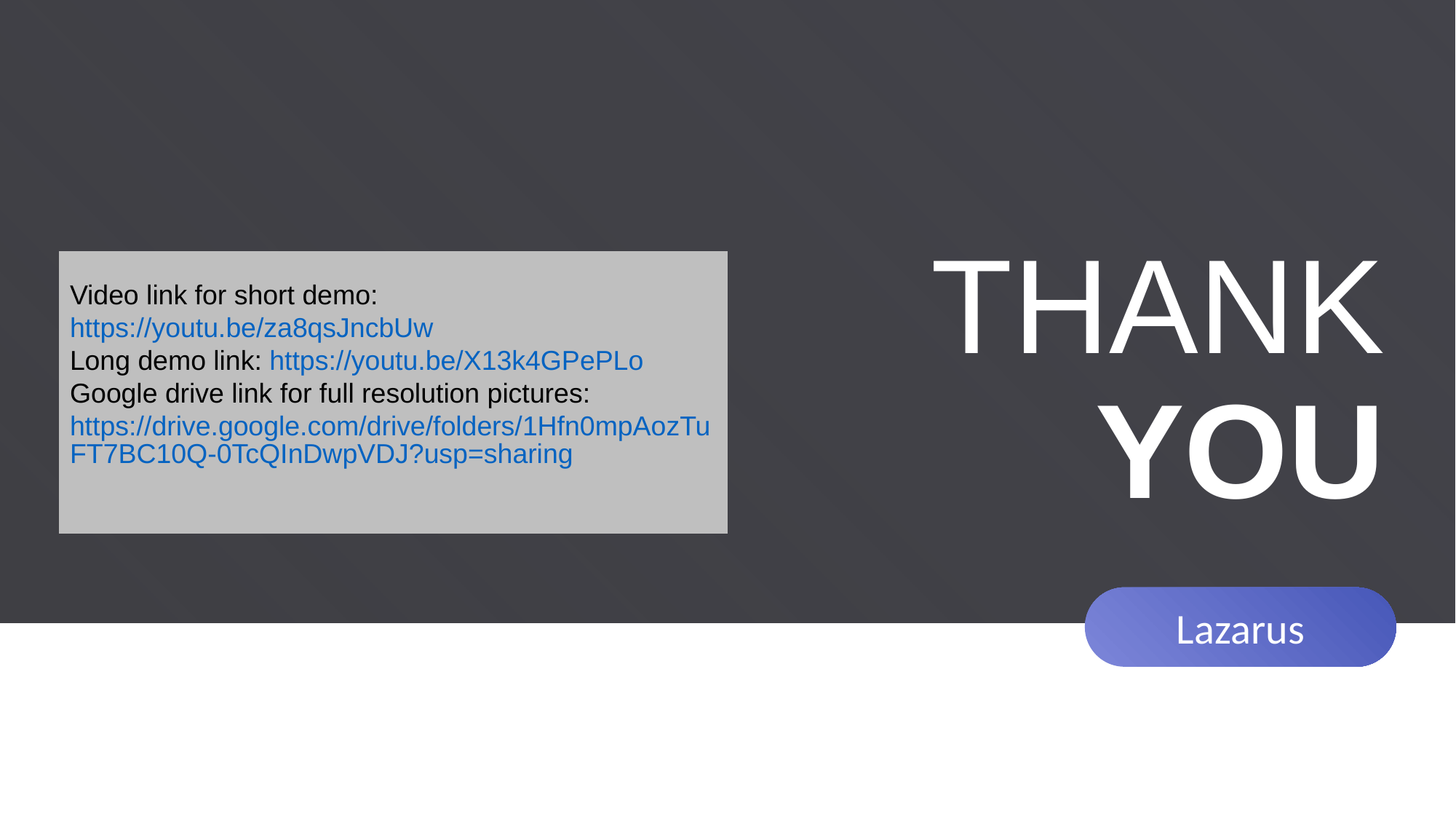

THANK
YOU
Video link for short demo: https://youtu.be/za8qsJncbUw
Long demo link: https://youtu.be/X13k4GPePLo
Google drive link for full resolution pictures: https://drive.google.com/drive/folders/1Hfn0mpAozTuFT7BC10Q-0TcQInDwpVDJ?usp=sharing

Lazarus